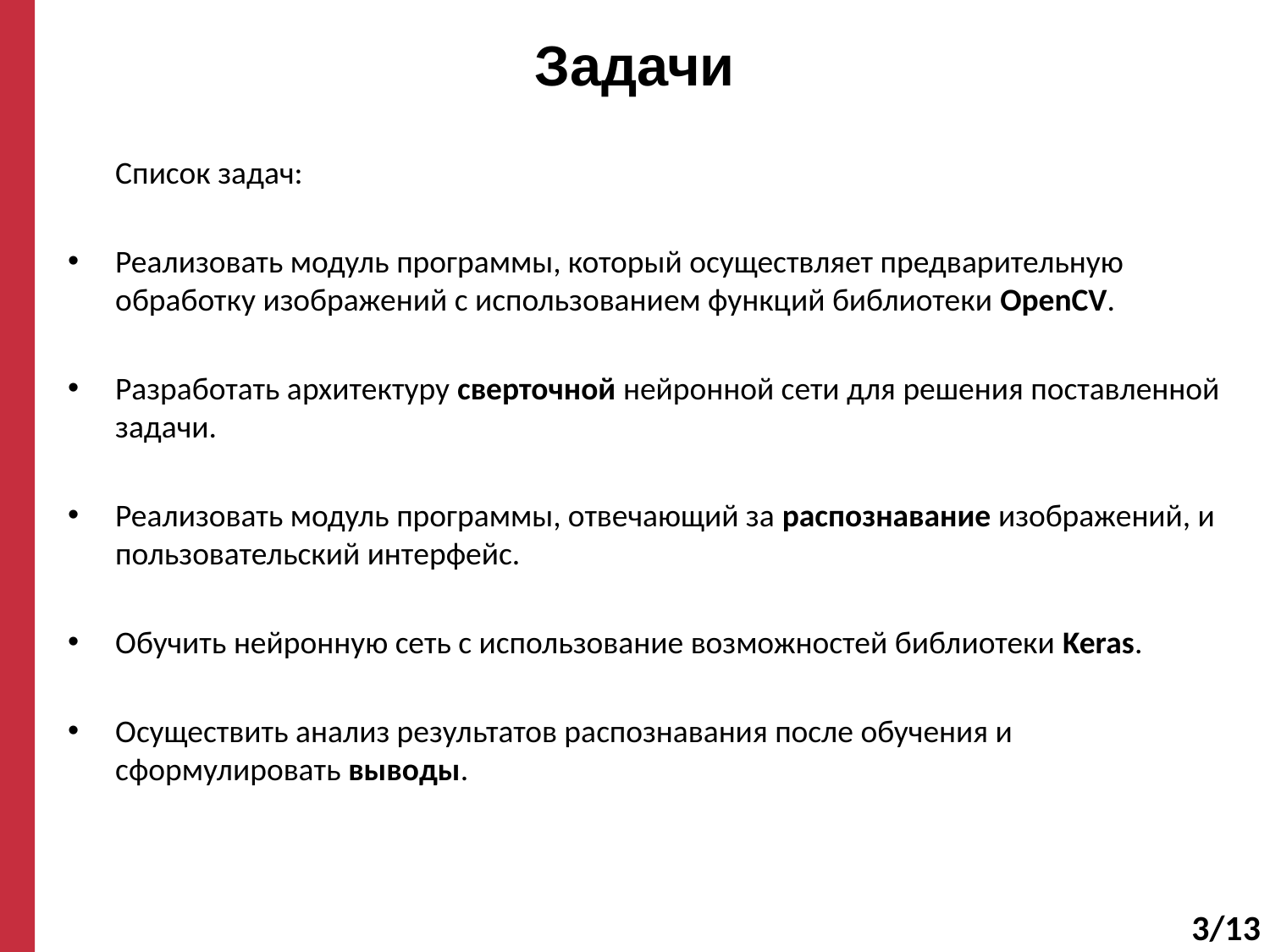

# Задачи

	Список задач:

Реализовать модуль программы, который осуществляет предварительную обработку изображений с использованием функций библиотеки OpenCV.

Разработать архитектуру сверточной нейронной сети для решения поставленной задачи.

Реализовать модуль программы, отвечающий за распознавание изображений, и пользовательский интерфейс.

Обучить нейронную сеть с использование возможностей библиотеки Keras.

Осуществить анализ результатов распознавания после обучения и сформулировать выводы.
3/13